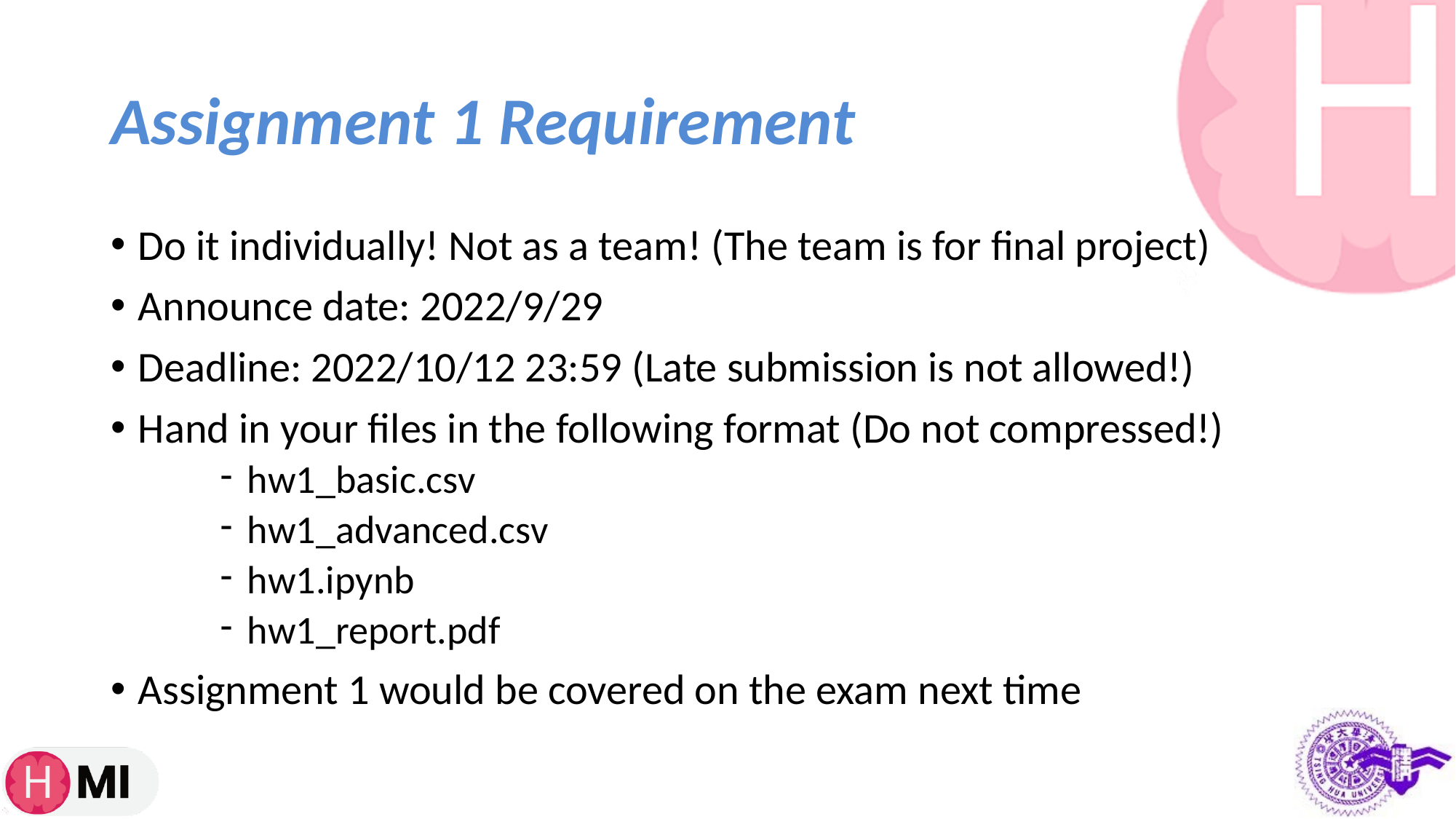

# Assignment 1 Requirement
Do it individually! Not as a team! (The team is for final project)
Announce date: 2022/9/29
Deadline: 2022/10/12 23:59 (Late submission is not allowed!)
Hand in your files in the following format (Do not compressed!)
hw1_basic.csv
hw1_advanced.csv
hw1.ipynb
hw1_report.pdf
Assignment 1 would be covered on the exam next time